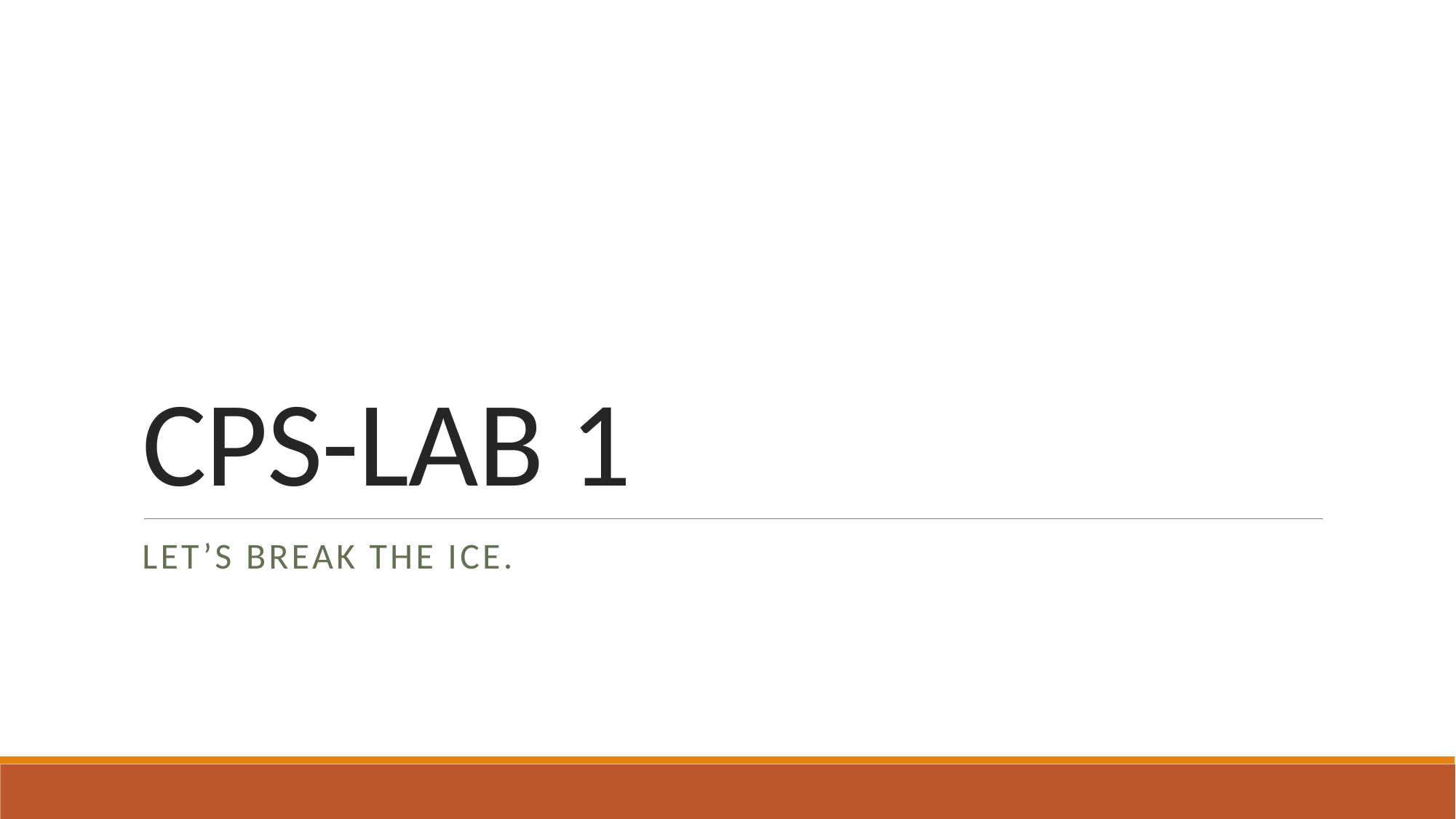

# CPS-LAB 1
Let’s break the ice.